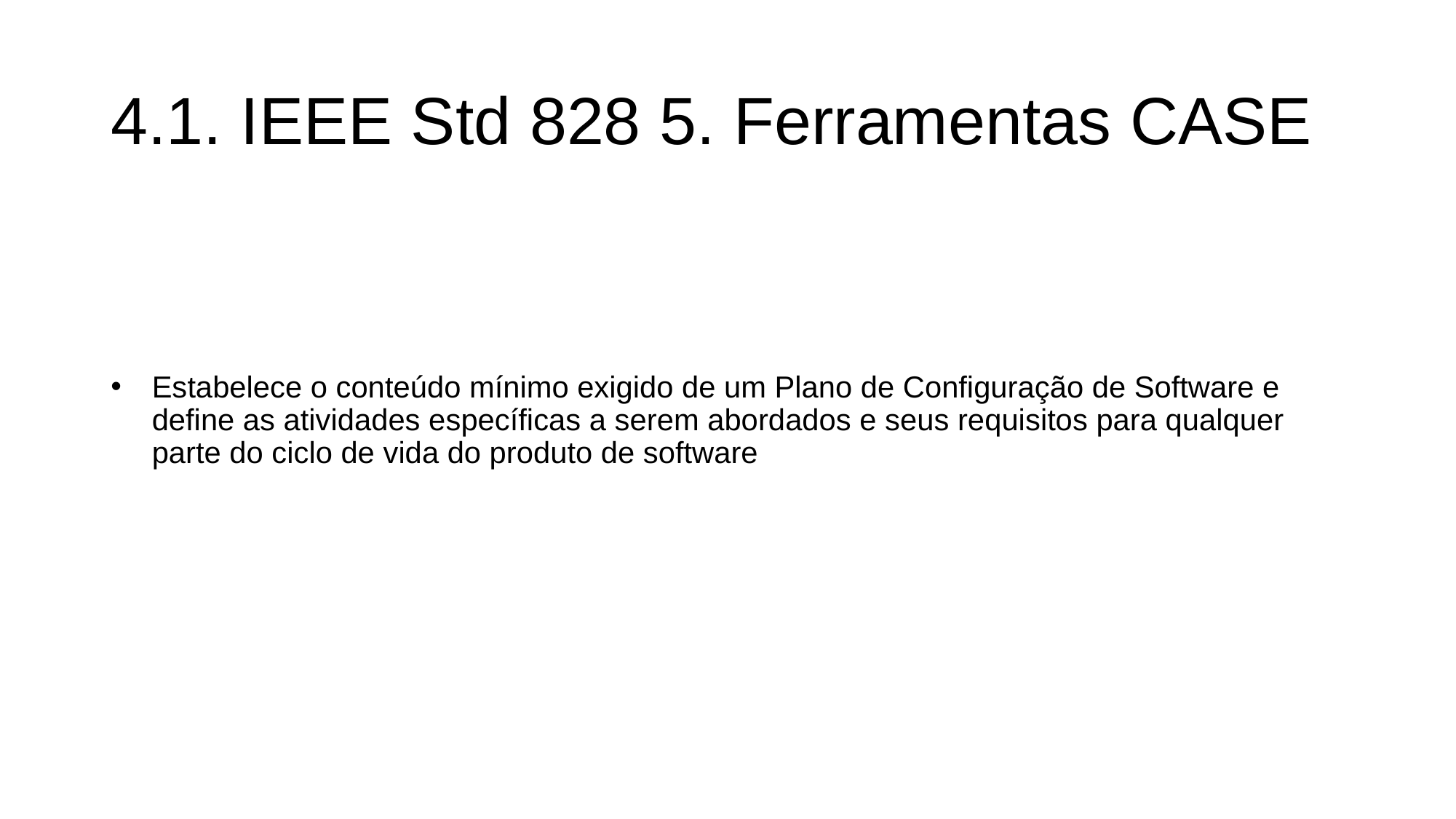

# 4.1. IEEE Std 828 5. Ferramentas CASE
Estabelece o conteúdo mínimo exigido de um Plano de Configuração de Software e define as atividades específicas a serem abordados e seus requisitos para qualquer parte do ciclo de vida do produto de software